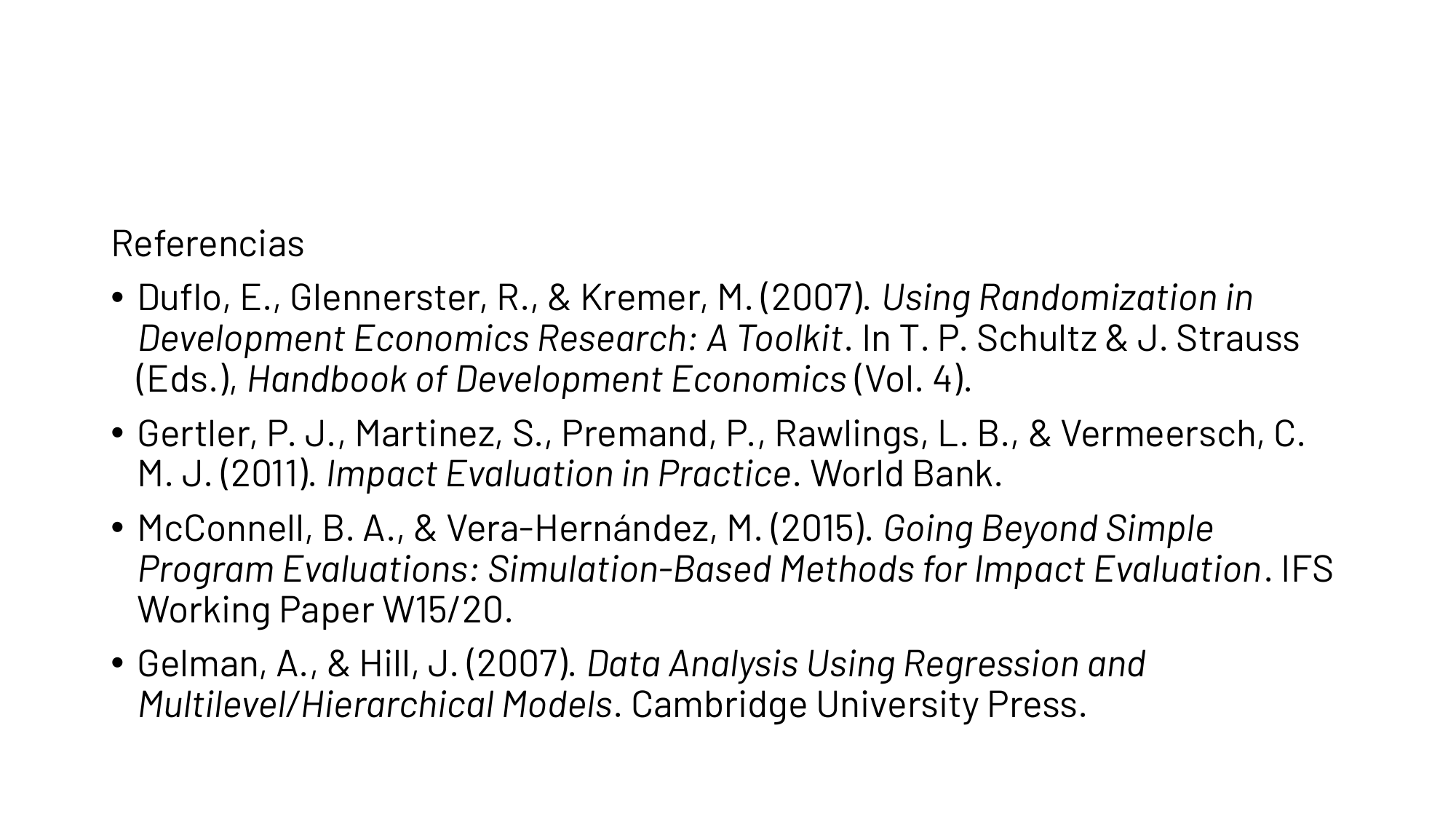

Referencias
Duflo, E., Glennerster, R., & Kremer, M. (2007). Using Randomization in Development Economics Research: A Toolkit. In T. P. Schultz & J. Strauss (Eds.), Handbook of Development Economics (Vol. 4).
Gertler, P. J., Martinez, S., Premand, P., Rawlings, L. B., & Vermeersch, C. M. J. (2011). Impact Evaluation in Practice. World Bank.
McConnell, B. A., & Vera-Hernández, M. (2015). Going Beyond Simple Program Evaluations: Simulation-Based Methods for Impact Evaluation. IFS Working Paper W15/20.
Gelman, A., & Hill, J. (2007). Data Analysis Using Regression and Multilevel/Hierarchical Models. Cambridge University Press.